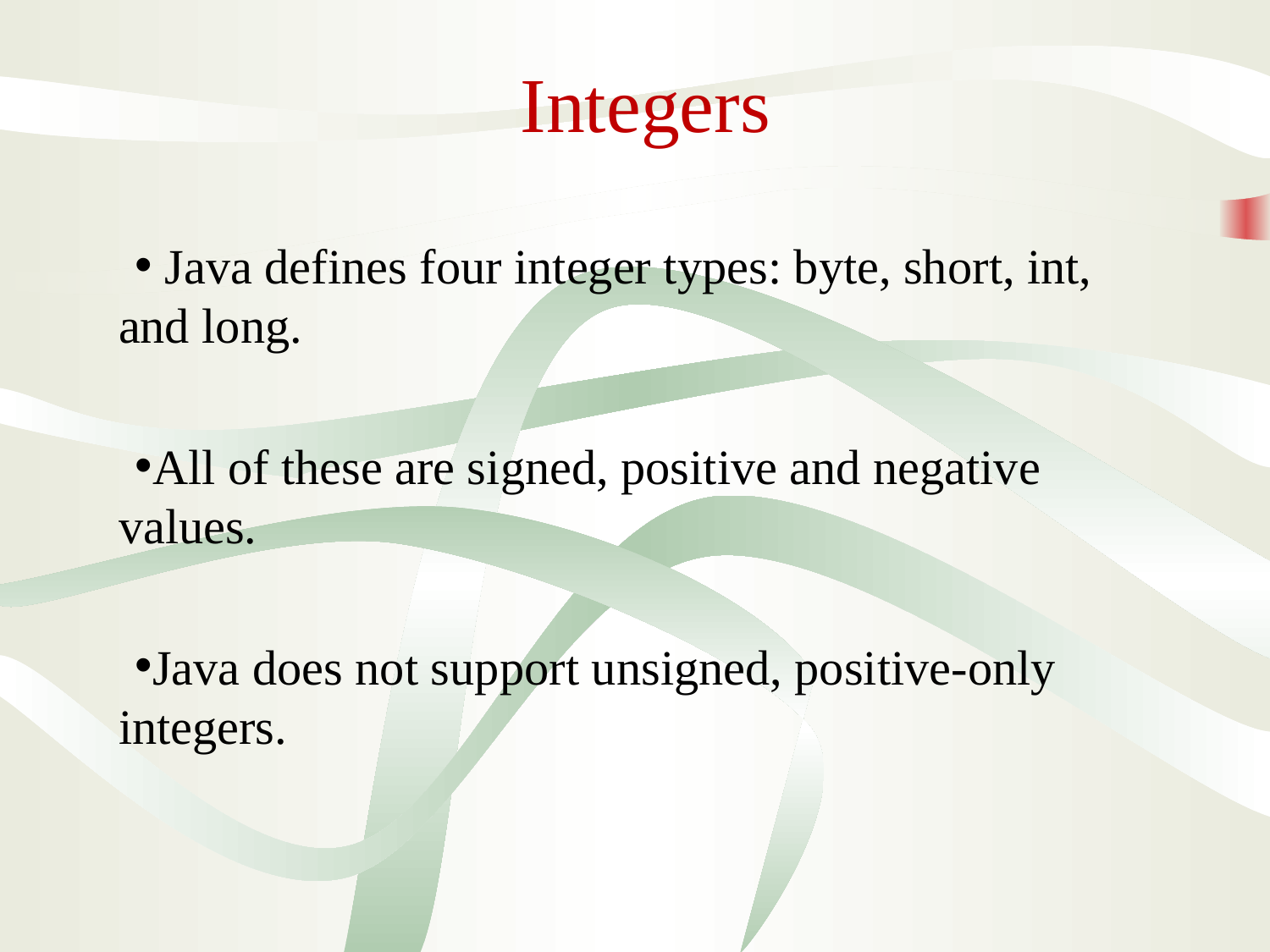

# Integers
 Java defines four integer types: byte, short, int, and long.

All of these are signed, positive and negative values.

Java does not support unsigned, positive-only integers.